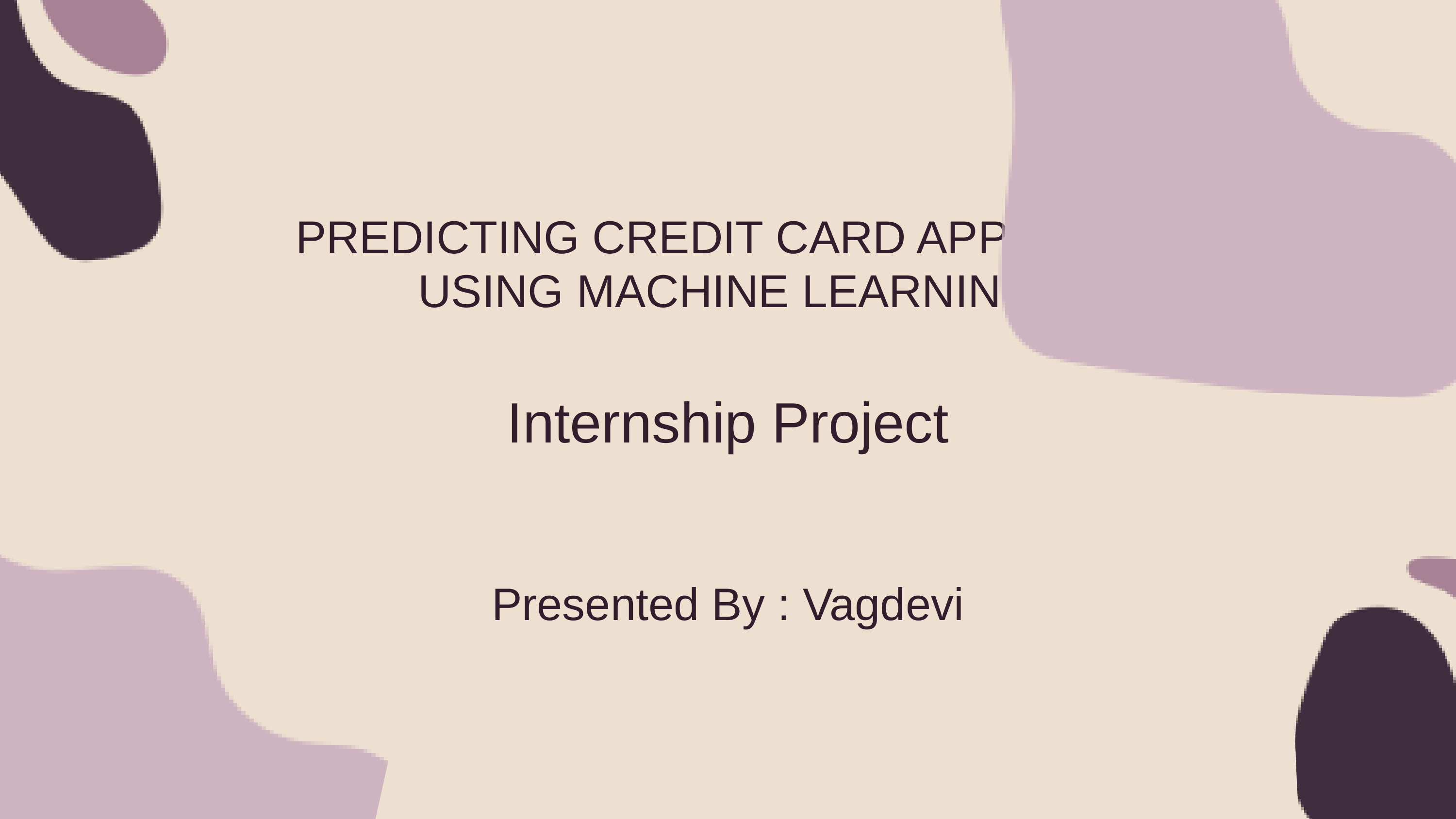

PREDICTING CREDIT CARD APPROVAL USING MACHINE LEARNING
Internship Project

Presented By : Vagdevi